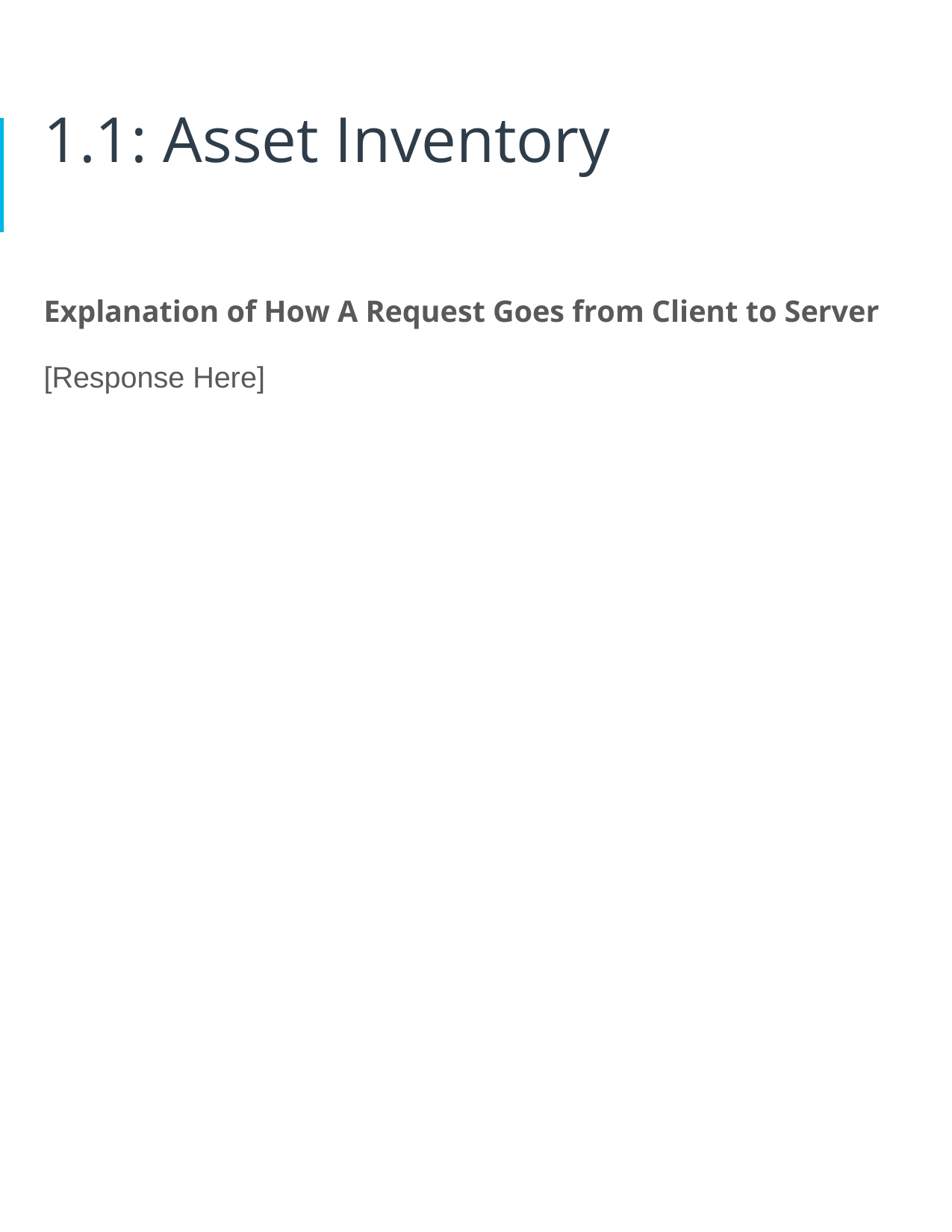

# 1.1: Asset Inventory

Explanation of How A Request Goes from Client to Server
[Response Here]